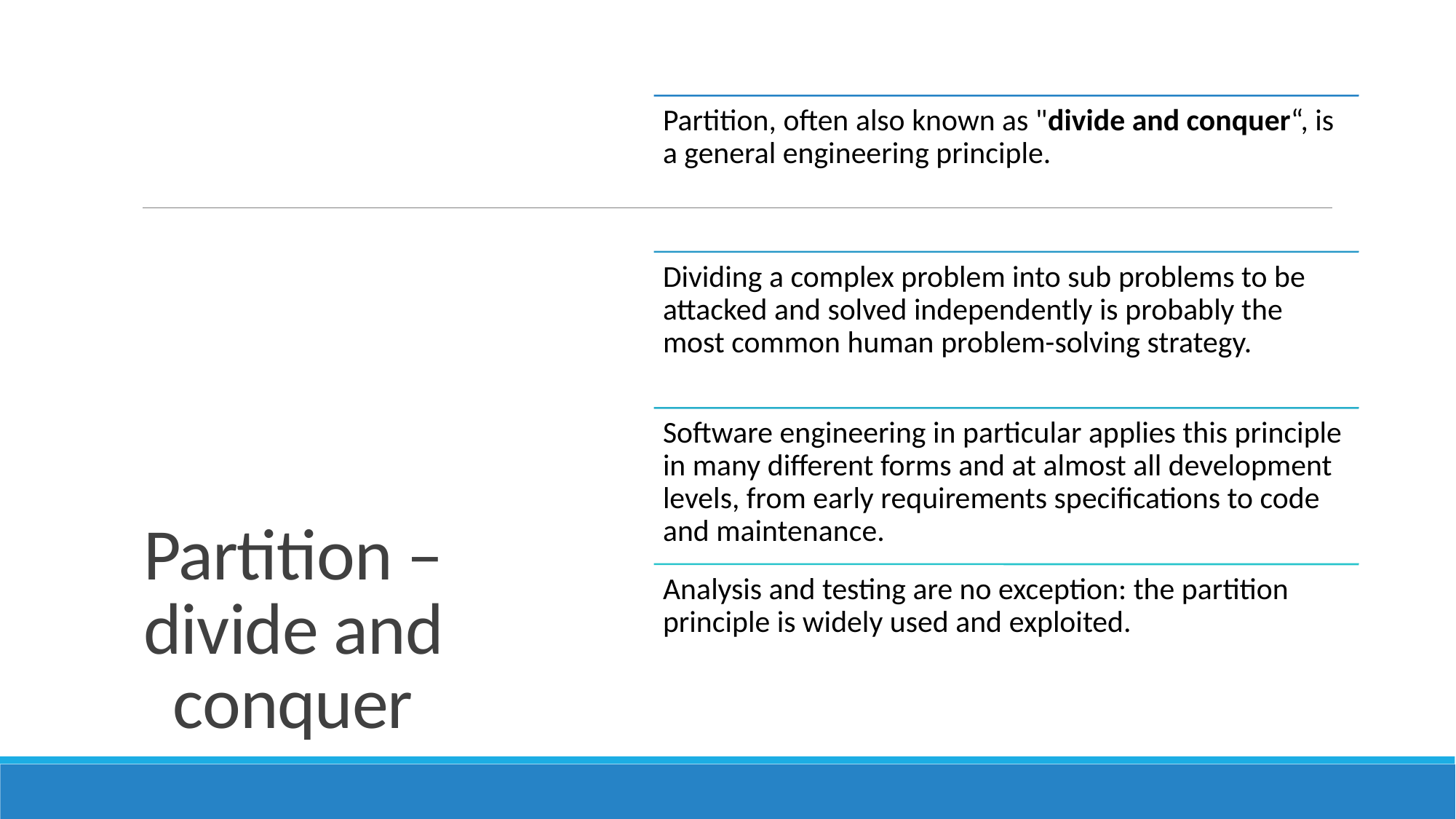

# Partition – divide and conquer
Partition, often also known as "divide and conquer“, is a general engineering principle.
Dividing a complex problem into sub problems to be attacked and solved independently is probably the most common human problem-solving strategy.
Software engineering in particular applies this principle in many different forms and at almost all development levels, from early requirements specifications to code and maintenance.
Analysis and testing are no exception: the partition principle is widely used and exploited.